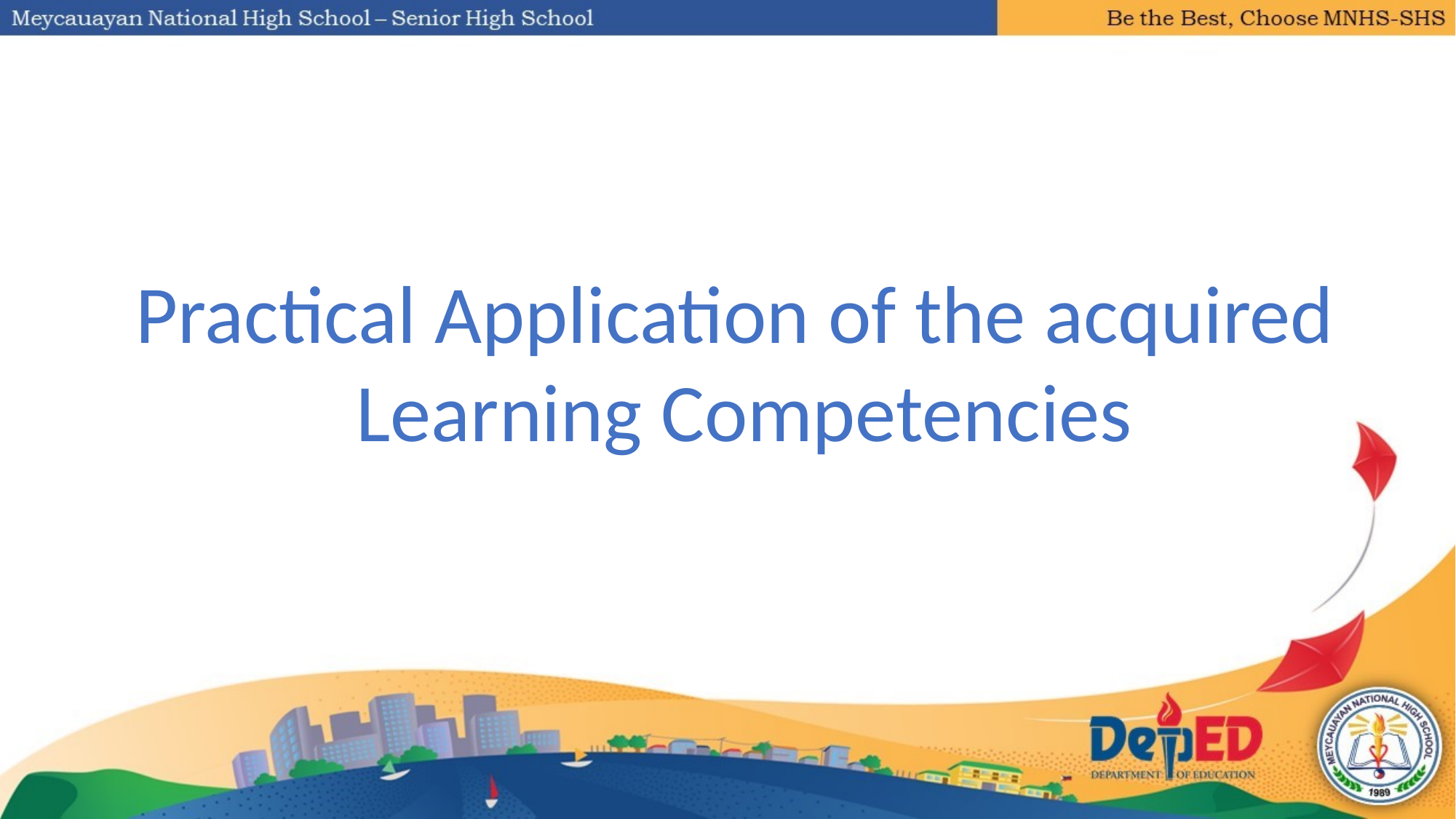

Practical Application of the acquired
Learning Competencies